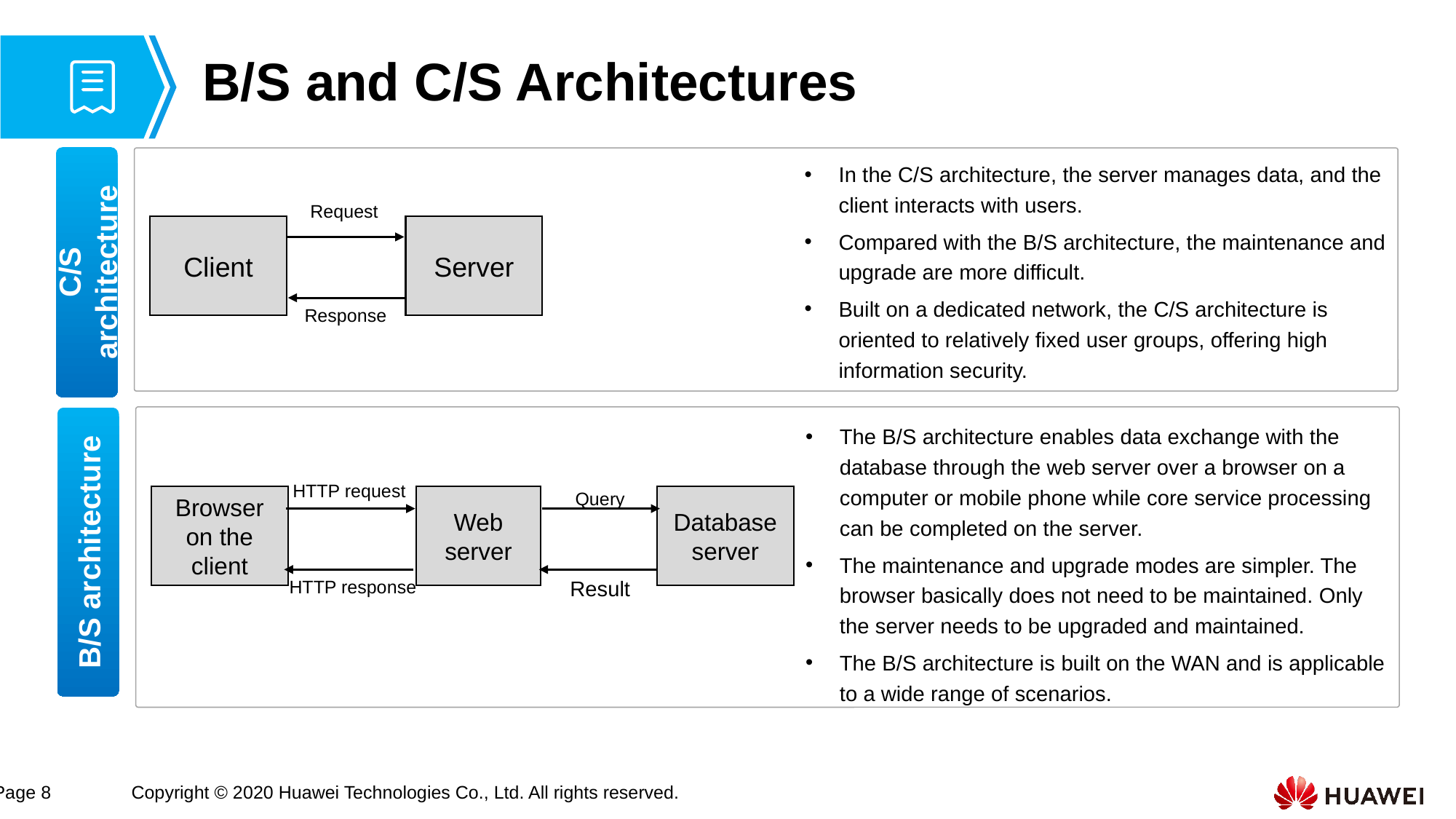

# B/S and C/S Architectures
C/S architecture

In the C/S architecture, the server manages data, and the client interacts with users.
Compared with the B/S architecture, the maintenance and upgrade are more difficult.
Built on a dedicated network, the C/S architecture is oriented to relatively fixed user groups, offering high information security.
Request

Client
Server
Response

B/S architecture
The B/S architecture enables data exchange with the database through the web server over a browser on a computer or mobile phone while core service processing can be completed on the server.
The maintenance and upgrade modes are simpler. The browser basically does not need to be maintained. Only the server needs to be upgraded and maintained.
The B/S architecture is built on the WAN and is applicable to a wide range of scenarios.
HTTP request
Query
Browser on the client
Web
server
Database
server
HTTP response
Result